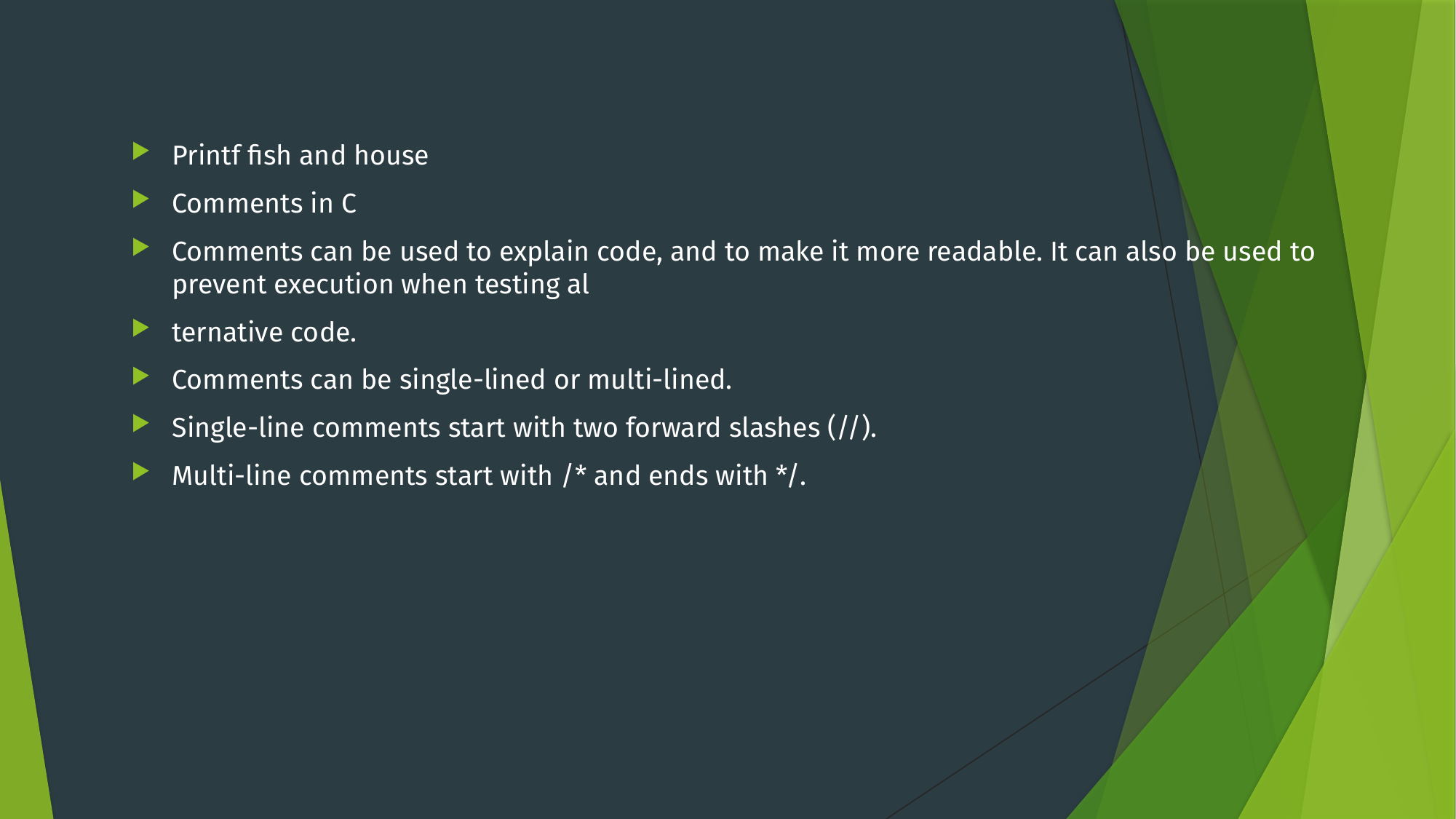

Printf fish and house
Comments in C
Comments can be used to explain code, and to make it more readable. It can also be used to prevent execution when testing al
ternative code.
Comments can be single-lined or multi-lined.
Single-line comments start with two forward slashes (//).
Multi-line comments start with /* and ends with */.